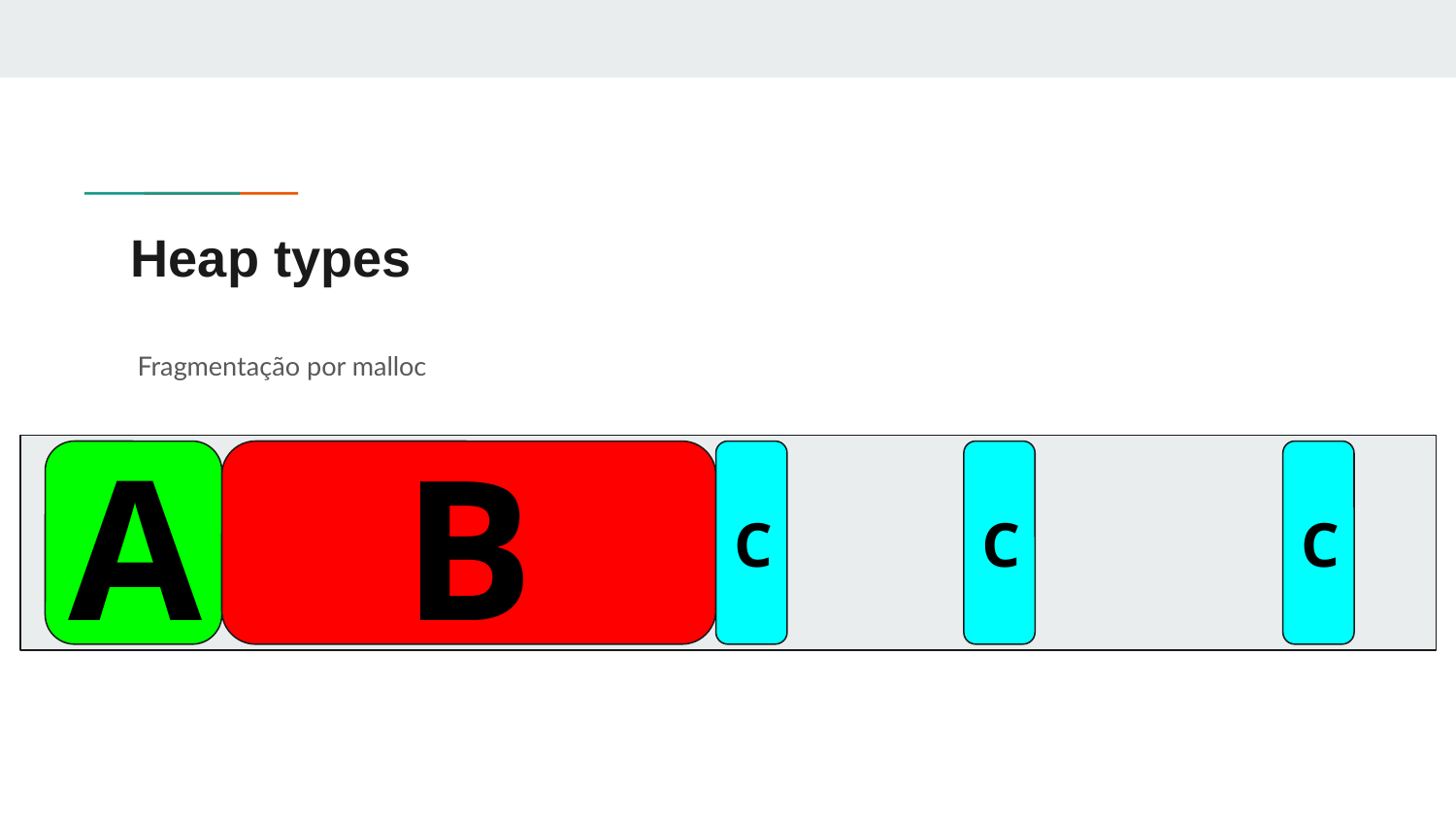

# Heap types
 Fragmentação por malloc

B
A
C
C
C